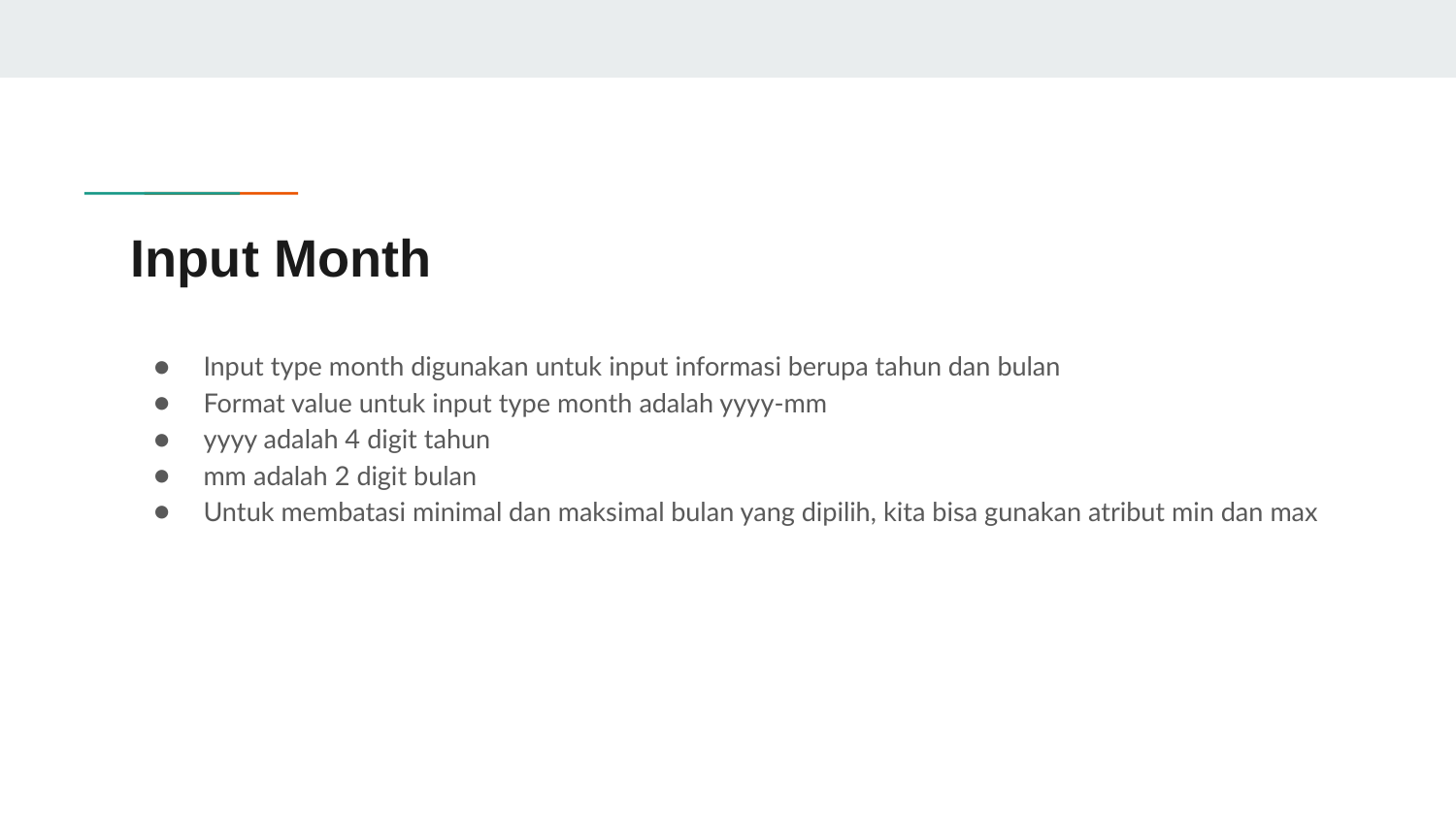

# Input Month
Input type month digunakan untuk input informasi berupa tahun dan bulan
Format value untuk input type month adalah yyyy-mm
yyyy adalah 4 digit tahun
mm adalah 2 digit bulan
Untuk membatasi minimal dan maksimal bulan yang dipilih, kita bisa gunakan atribut min dan max